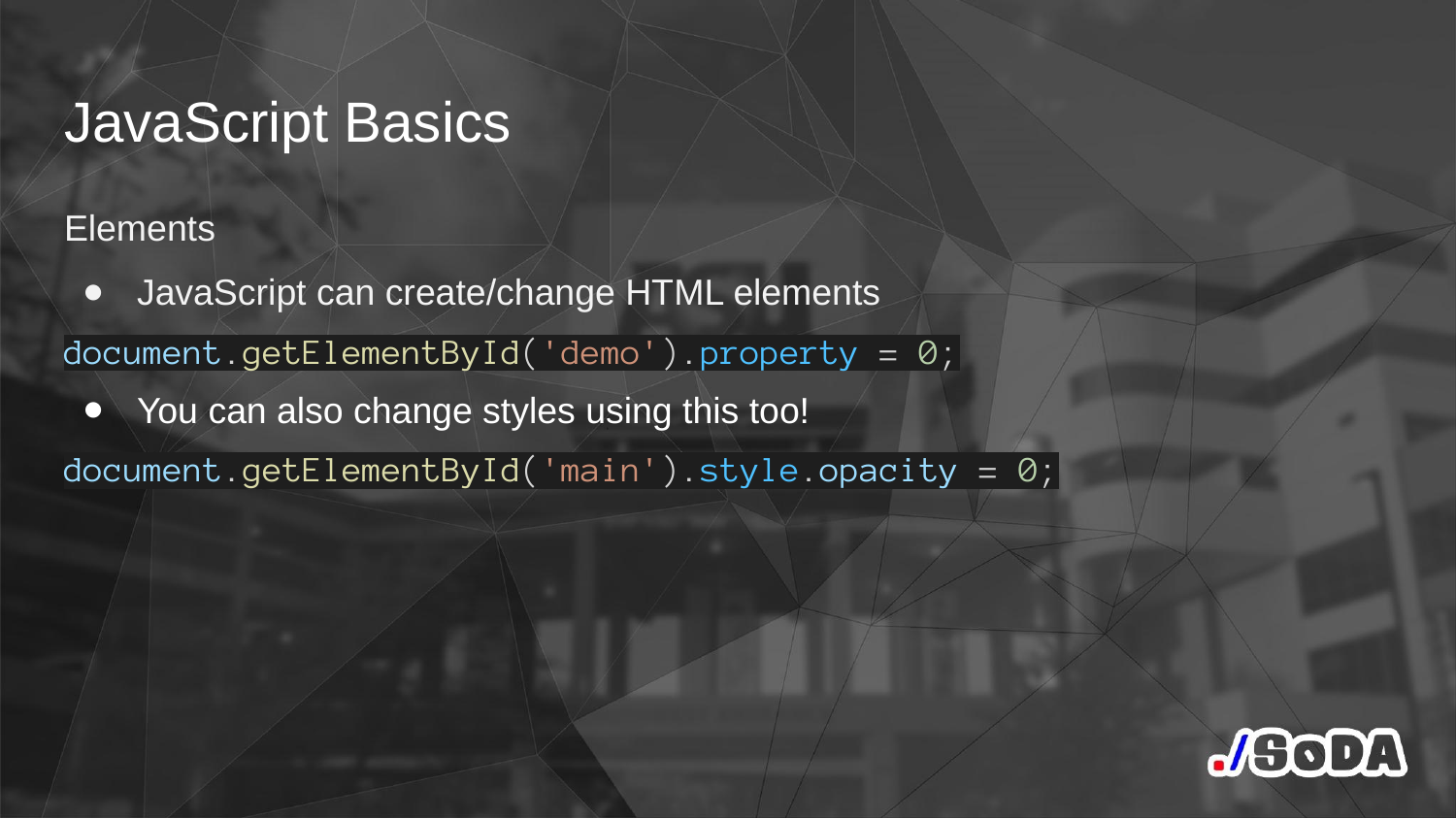

# JavaScript Basics
Elements
JavaScript can create/change HTML elements
document.getElementById('demo').property = 0;
You can also change styles using this too!
document.getElementById('main').style.opacity = 0;